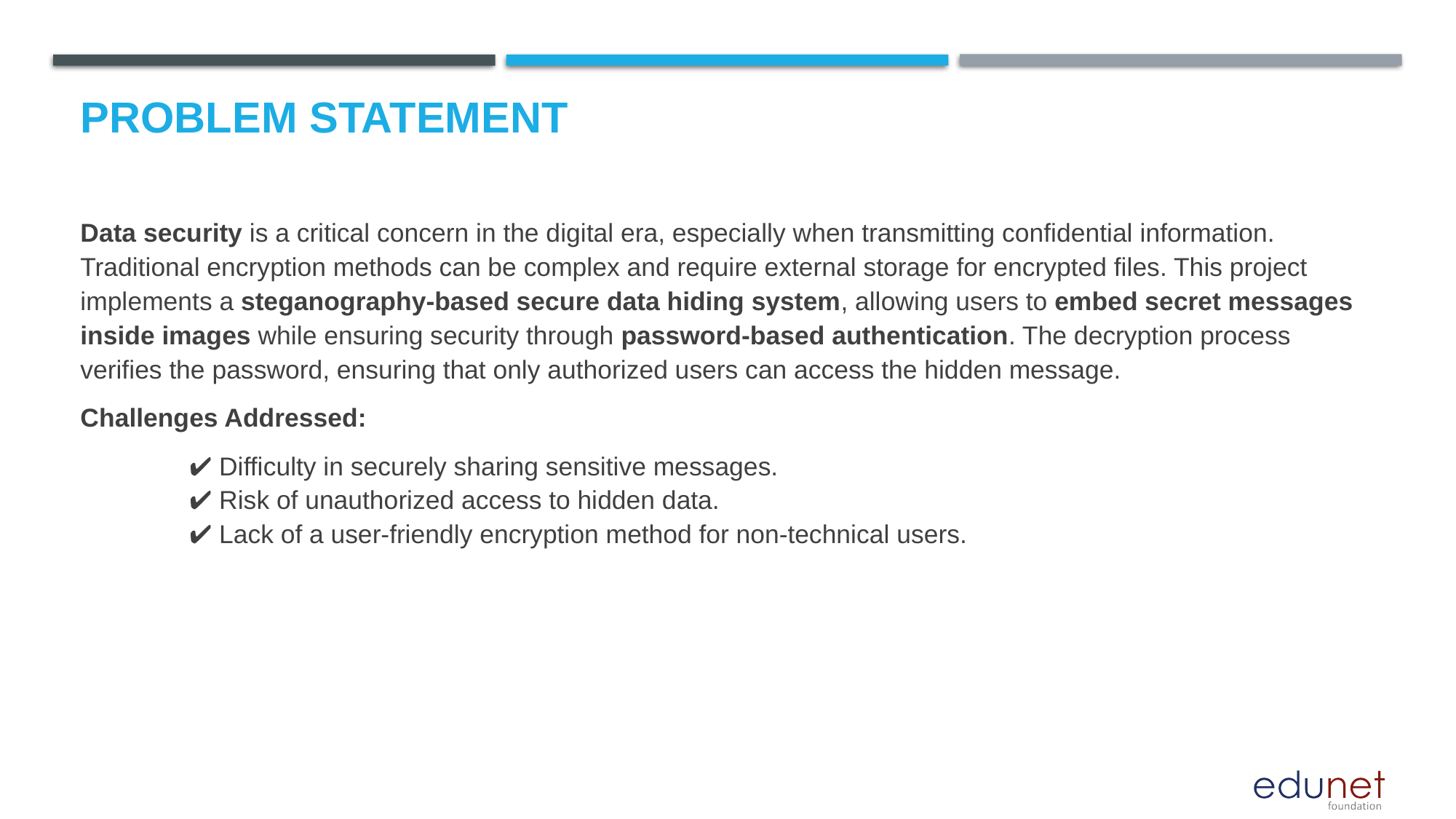

# Problem Statement
Data security is a critical concern in the digital era, especially when transmitting confidential information. Traditional encryption methods can be complex and require external storage for encrypted files. This project implements a steganography-based secure data hiding system, allowing users to embed secret messages inside images while ensuring security through password-based authentication. The decryption process verifies the password, ensuring that only authorized users can access the hidden message.
Challenges Addressed:
	✔ Difficulty in securely sharing sensitive messages.
	✔ Risk of unauthorized access to hidden data.
	✔ Lack of a user-friendly encryption method for non-technical users.